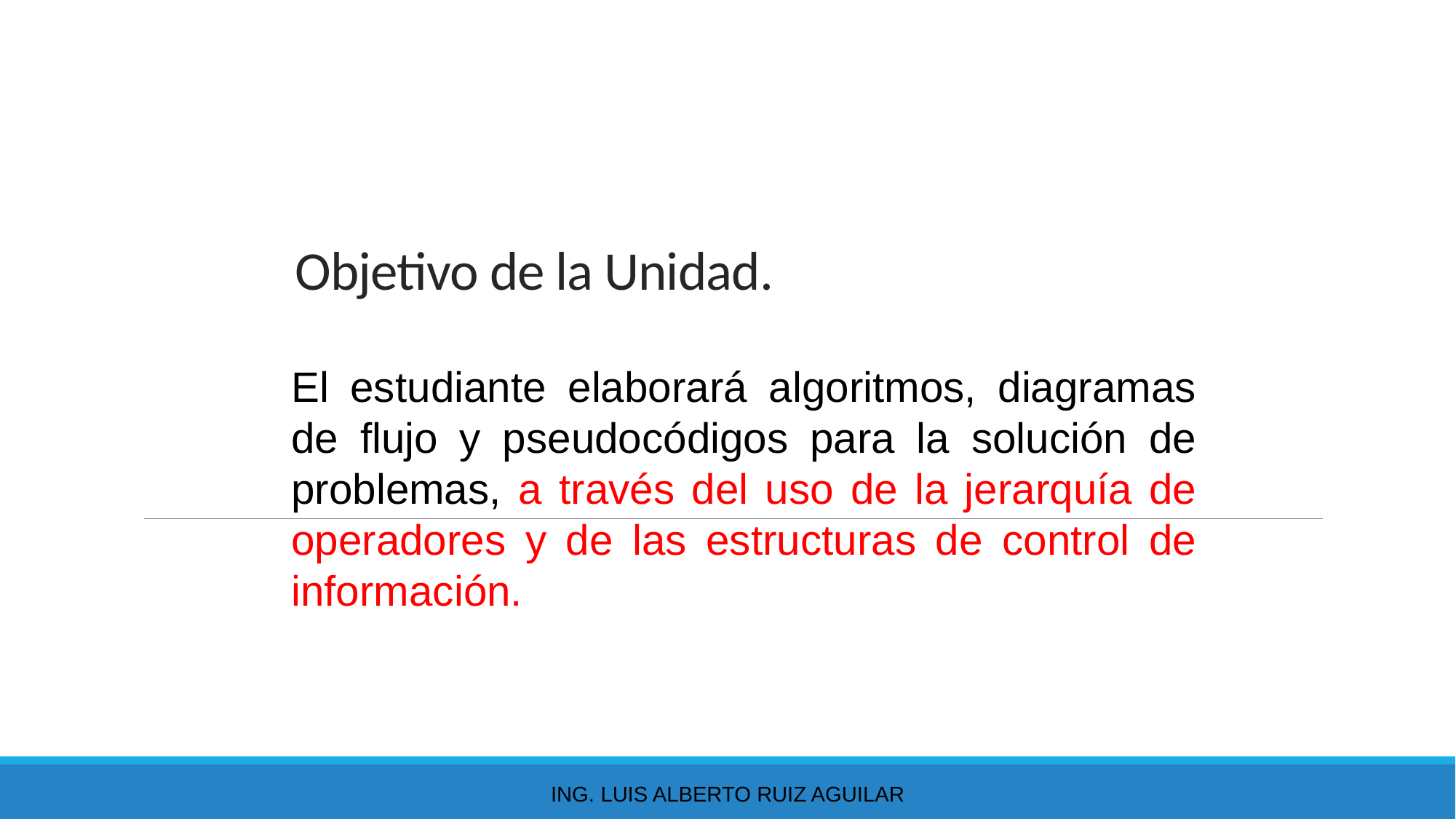

# Objetivo de la Unidad.
El estudiante elaborará algoritmos, diagramas de flujo y pseudocódigos para la solución de problemas, a través del uso de la jerarquía de operadores y de las estructuras de control de información.
Ing. Luis Alberto Ruiz Aguilar